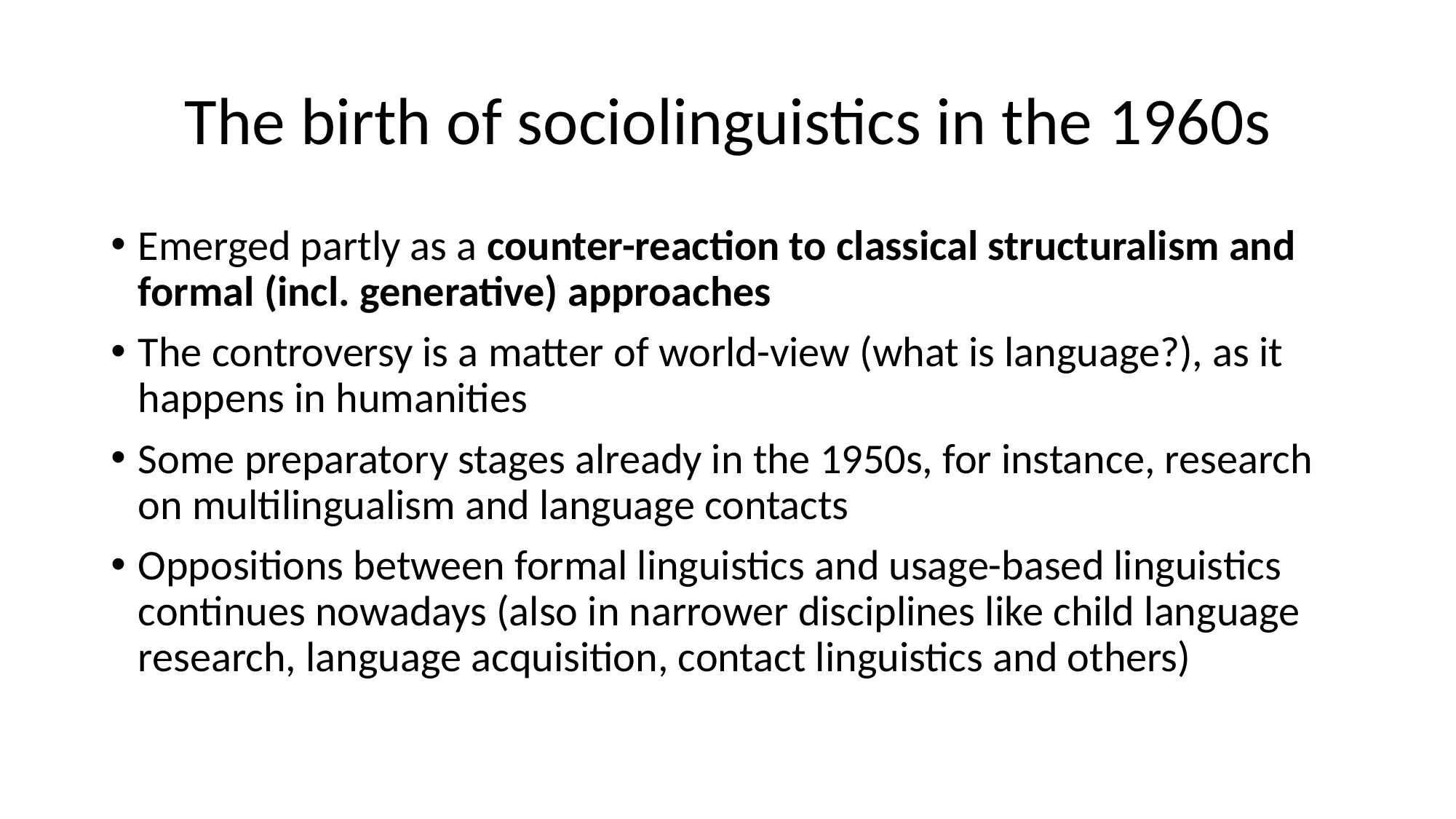

# The birth of sociolinguistics in the 1960s
Emerged partly as a counter-reaction to classical structuralism and formal (incl. generative) approaches
The controversy is a matter of world-view (what is language?), as it happens in humanities
Some preparatory stages already in the 1950s, for instance, research on multilingualism and language contacts
Oppositions between formal linguistics and usage-based linguistics continues nowadays (also in narrower disciplines like child language research, language acquisition, contact linguistics and others)